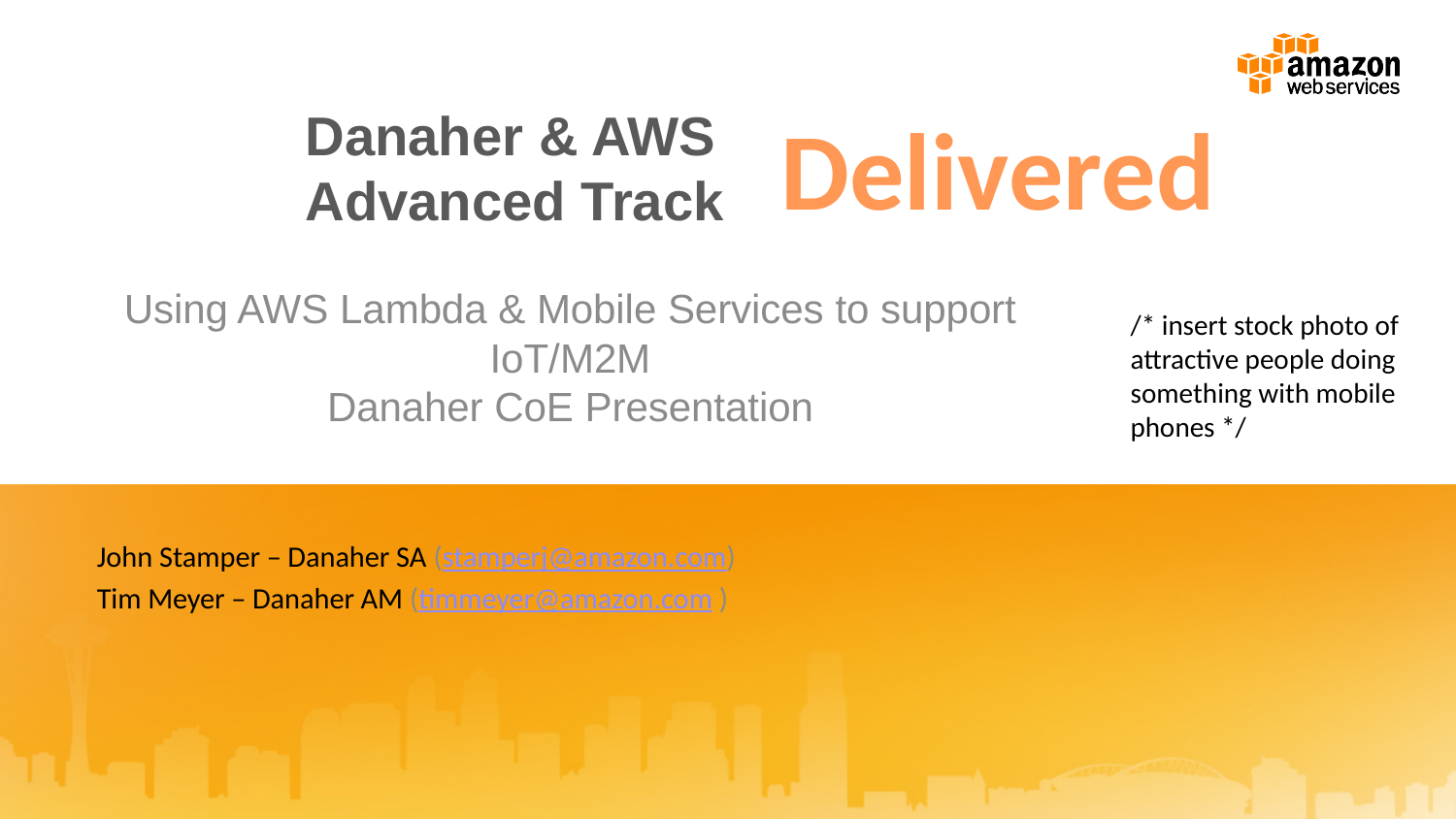

# Danaher & AWS Advanced Track
Delivered
Using AWS Lambda & Mobile Services to support IoT/M2M
Danaher CoE Presentation

/* insert stock photo of attractive people doing something with mobile phones */
John Stamper – Danaher SA (stamperj@amazon.com)
Tim Meyer – Danaher AM (timmeyer@amazon.com )